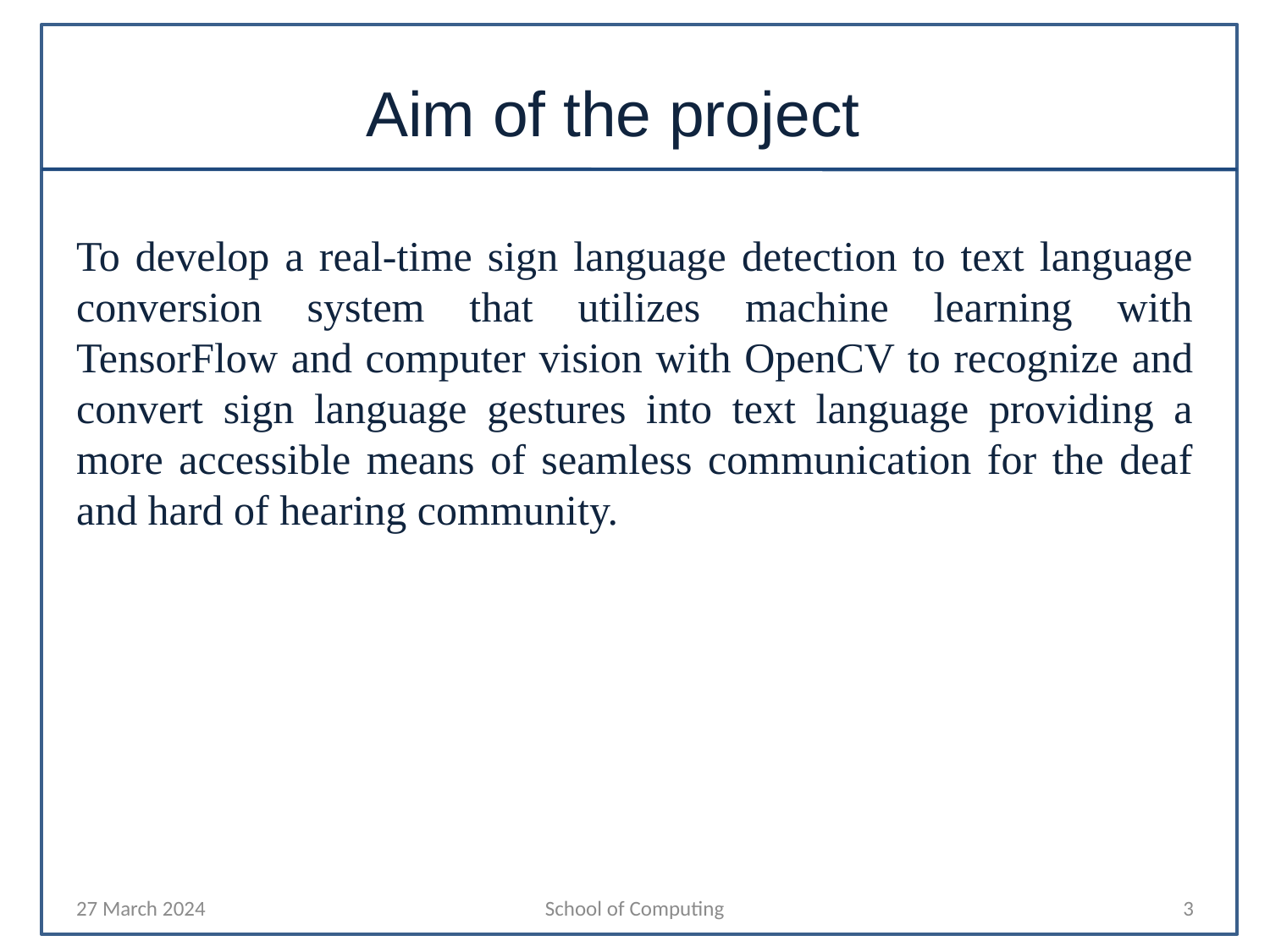

# Aim of the project
To develop a real-time sign language detection to text language conversion system that utilizes machine learning with TensorFlow and computer vision with OpenCV to recognize and convert sign language gestures into text language providing a more accessible means of seamless communication for the deaf and hard of hearing community.

27 March 2024
School of Computing
3